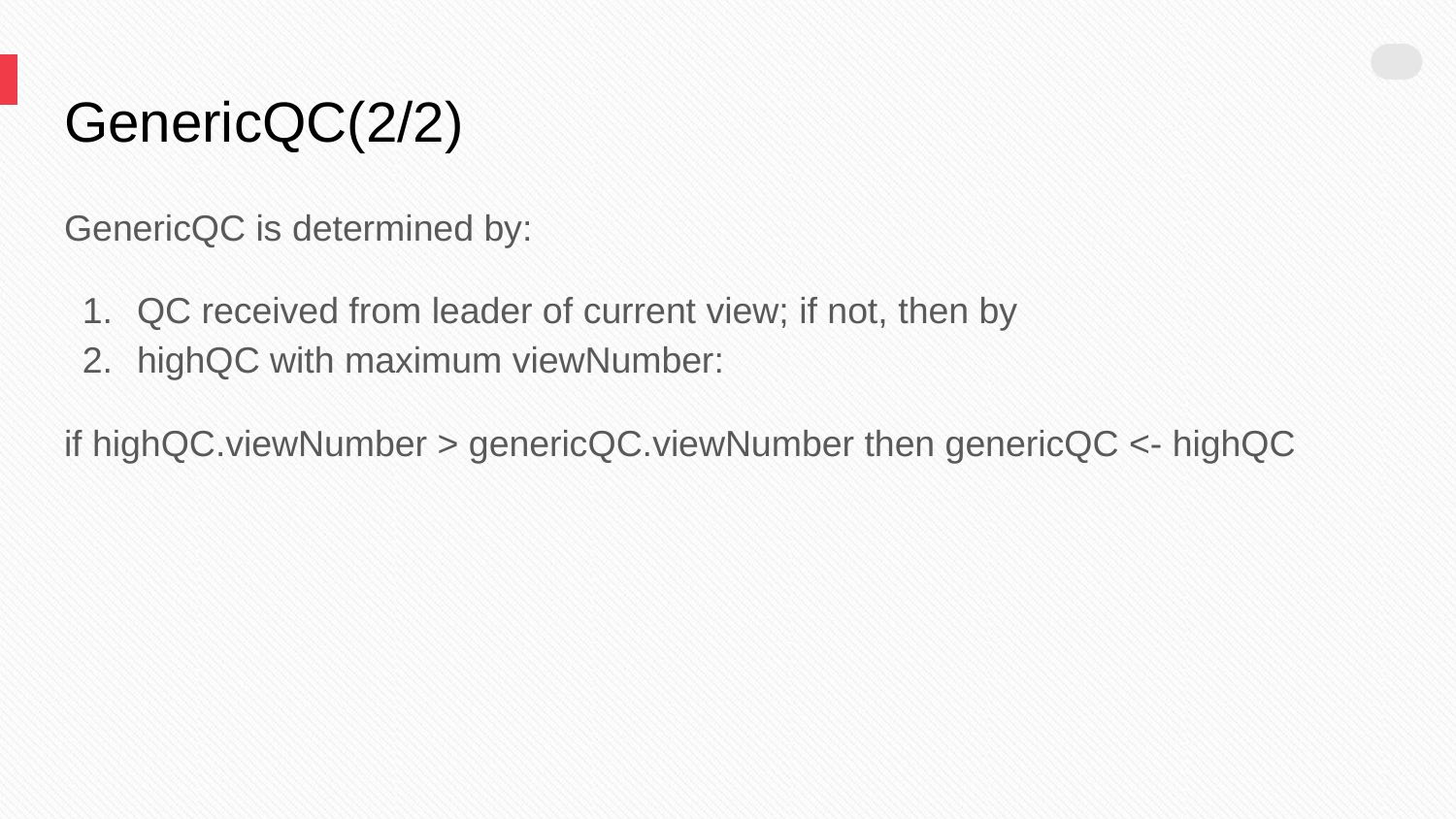

# GenericQC(2/2)
GenericQC is determined by:
QC received from leader of current view; if not, then by
highQC with maximum viewNumber:
if highQC.viewNumber > genericQC.viewNumber then genericQC <- highQC